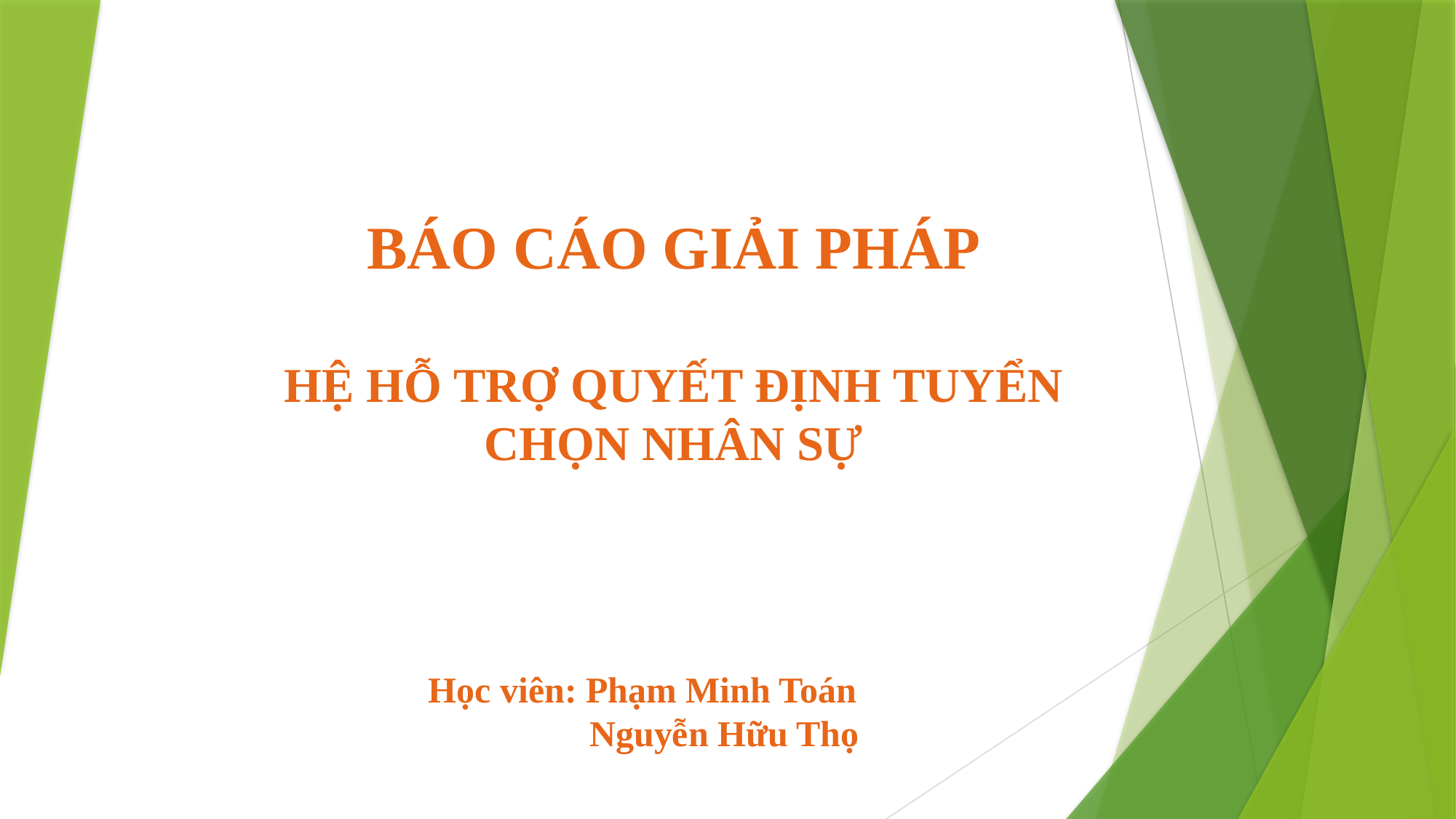

BÁO CÁO GIẢI PHÁP

HỆ HỖ TRỢ QUYẾT ĐỊNH TUYỂN CHỌN NHÂN SỰ

Học viên: Phạm Minh Toán
	      Nguyễn Hữu Thọ